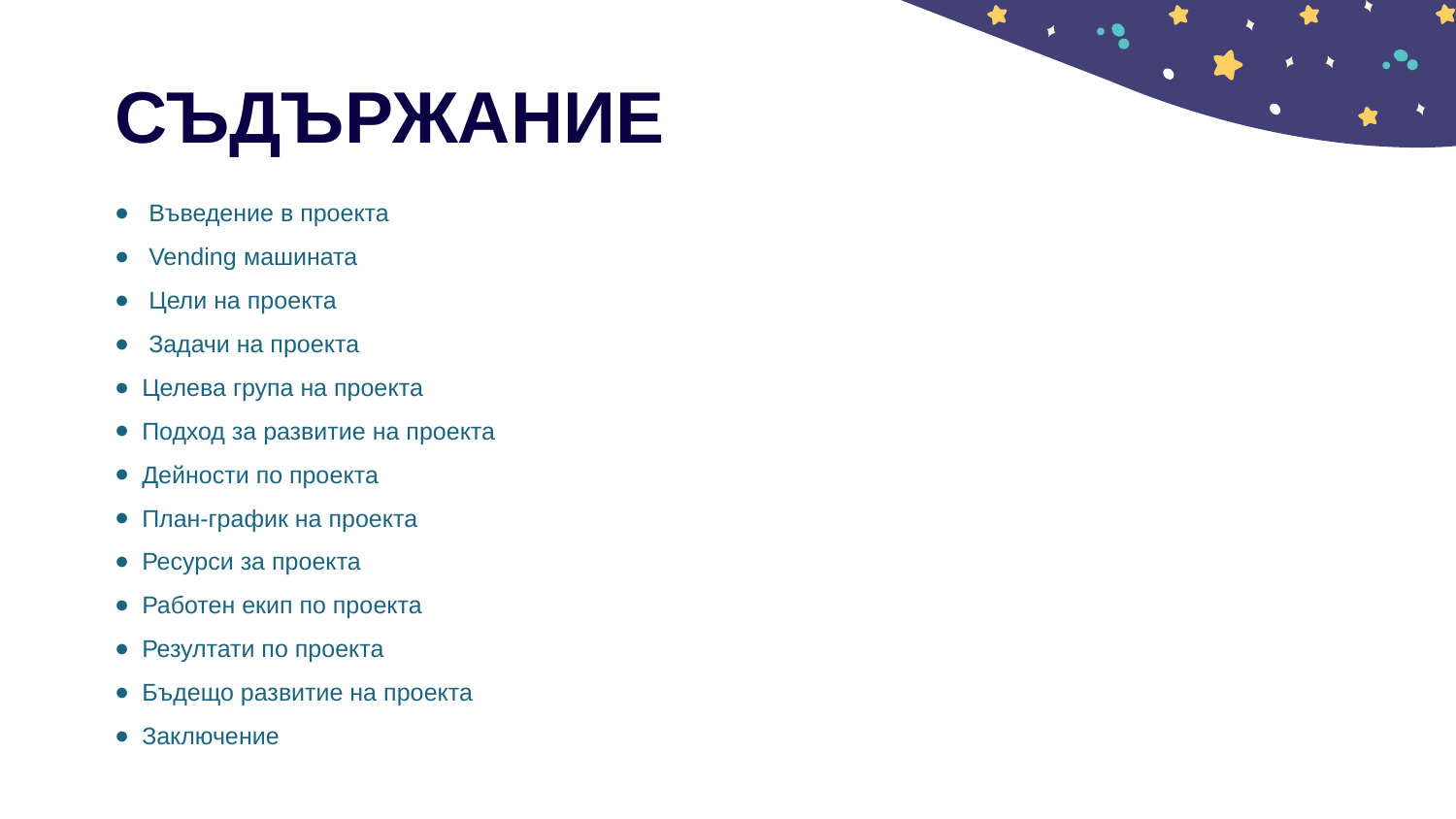

# СЪДЪРЖАНИЕ
 Въведение в проекта
 Vending машината
 Цели на проекта
 Задачи на проекта
Целева група на проекта
Подход за развитие на проекта
Дейности по проекта
План-график на проекта
Ресурси за проекта
Работен екип по проекта
Резултати по проекта
Бъдещо развитие на проекта
Заключение